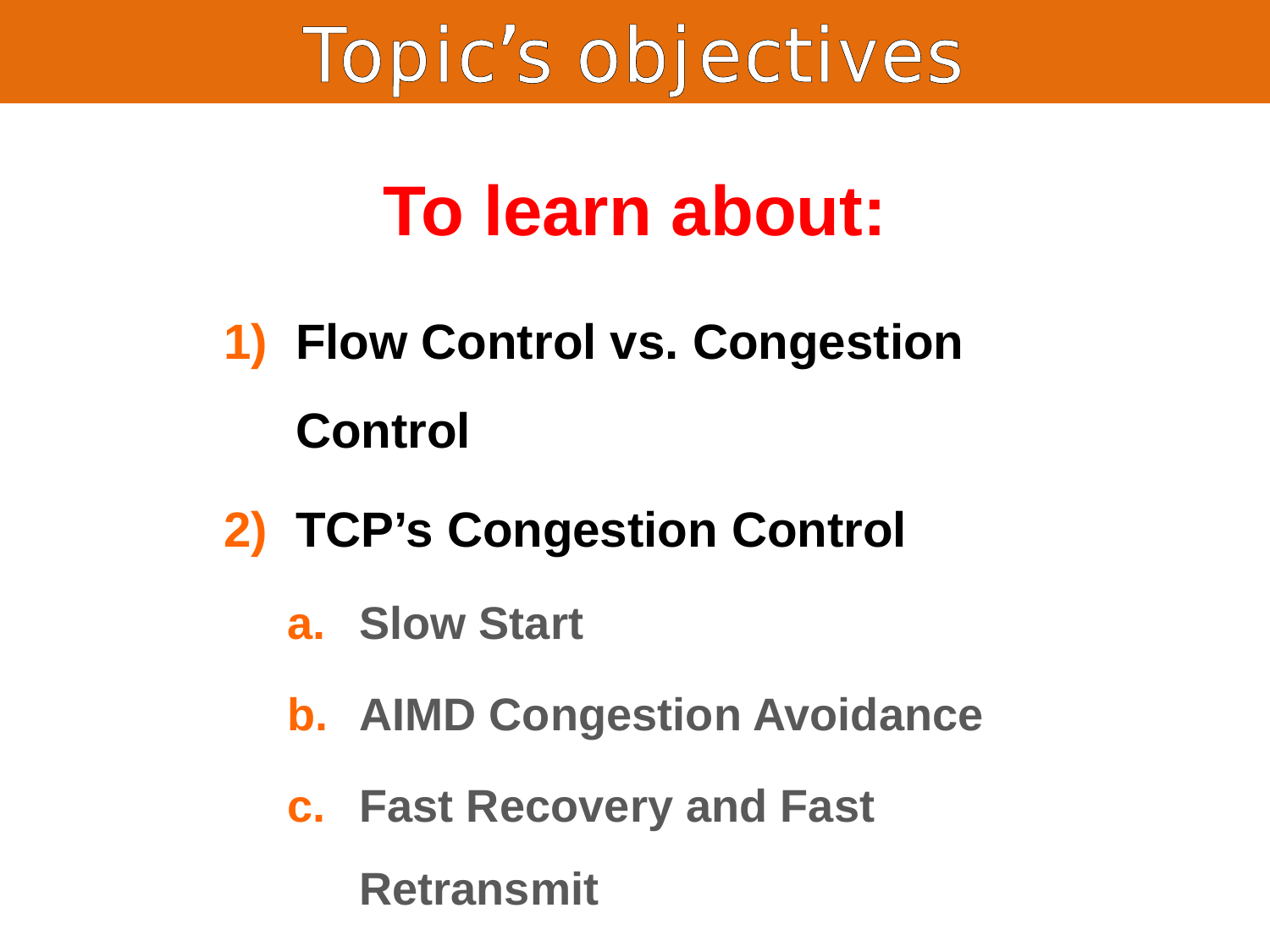

Topic’s objectives

To learn about:
Flow Control vs. Congestion Control
TCP’s Congestion Control
Slow Start
AIMD Congestion Avoidance
Fast Recovery and Fast Retransmit